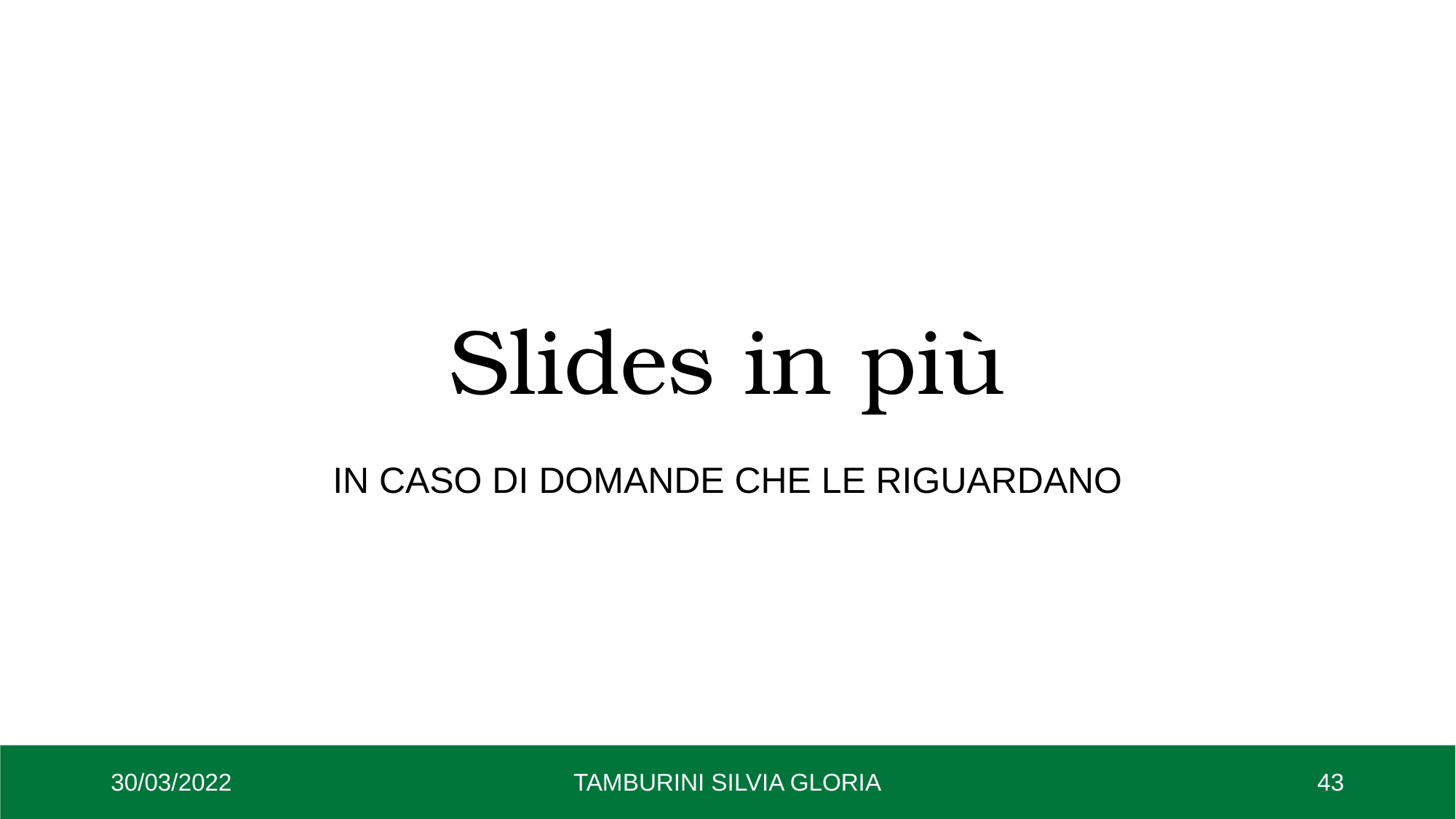

# Slides in più
IN CASO DI DOMANDE CHE LE RIGUARDANO
30/03/2022
TAMBURINI SILVIA GLORIA
43